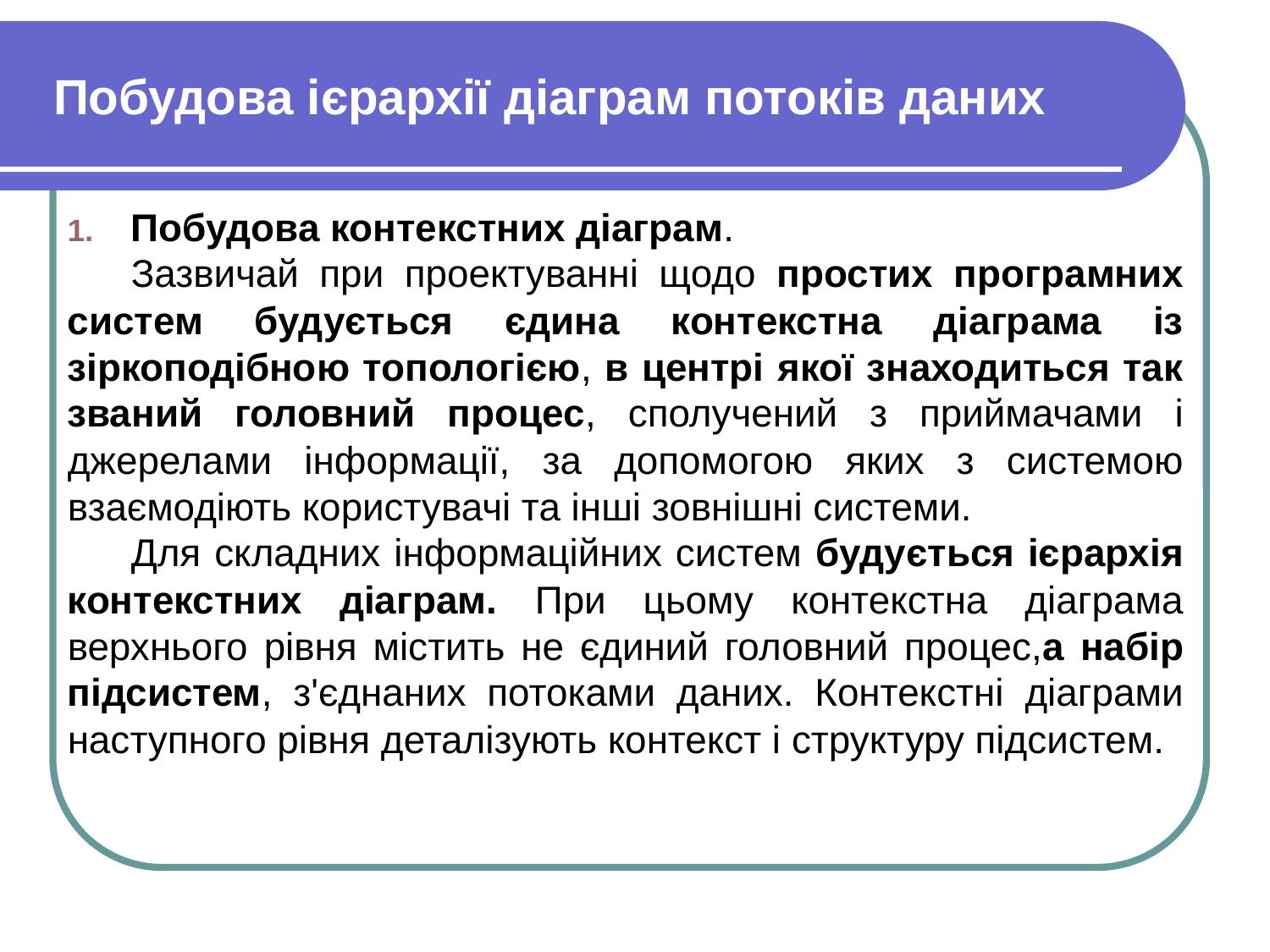

# Побудова ієрархії діаграм потоків даних
Побудова контекстних діаграм.
Зазвичай при проектуванні щодо простих програмних систем будується єдина контекстна діаграма із зіркоподібною топологією, в центрі якої знаходиться так званий головний процес, сполучений з приймачами і джерелами інформації, за допомогою яких з системою взаємодіють користувачі та інші зовнішні системи.
Для складних інформаційних систем будується ієрархія контекстних діаграм. При цьому контекстна діаграма верхнього рівня містить не єдиний головний процес,а набір підсистем, з'єднаних потоками даних. Контекстні діаграми наступного рівня деталізують контекст і структуру підсистем.